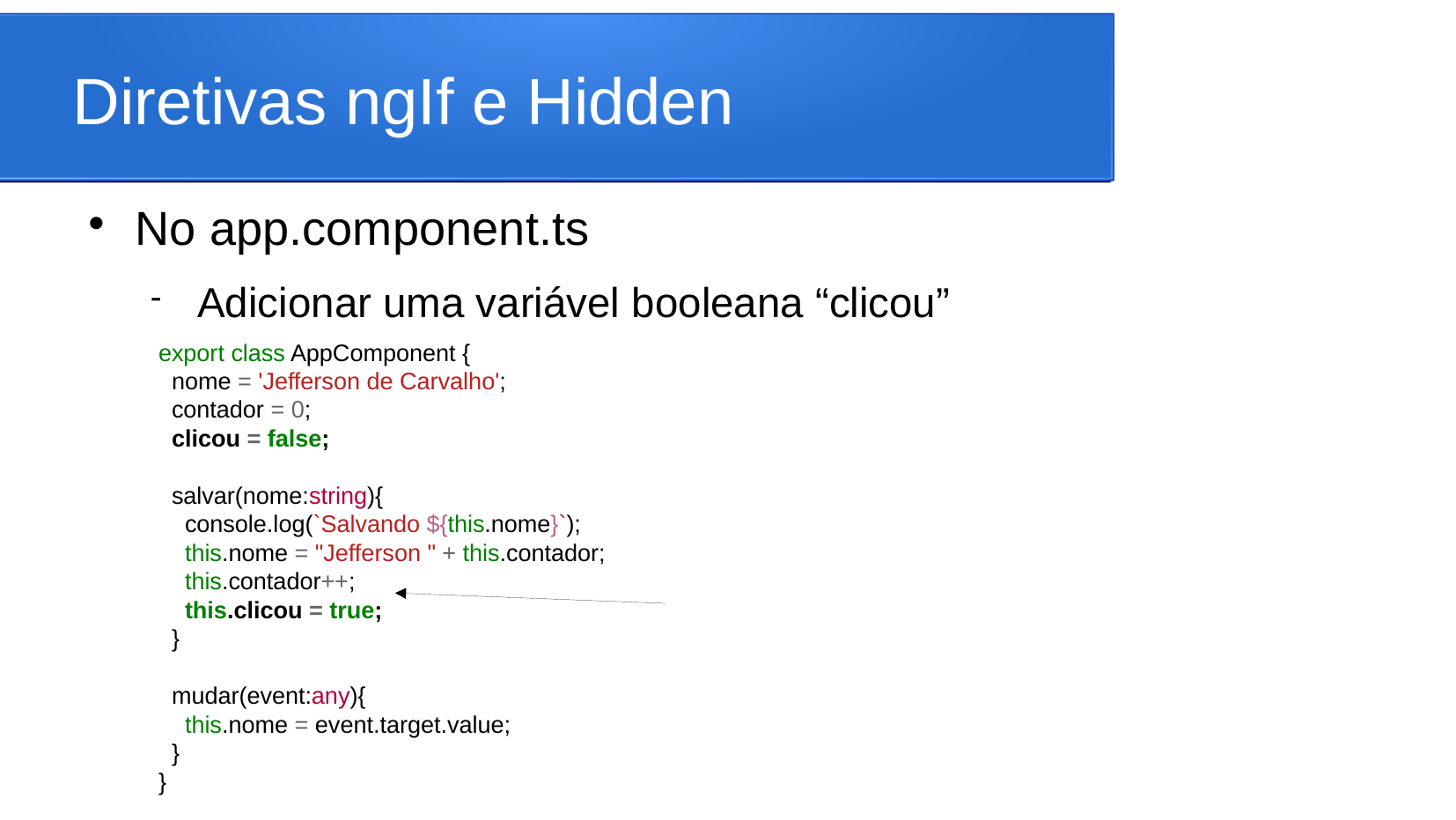

Diretivas ngIf e Hidden
No app.component.ts
Adicionar uma variável booleana “clicou”
export class AppComponent {
  nome = 'Jefferson de Carvalho';
  contador = 0;
  clicou = false;

  salvar(nome:string){
    console.log(`Salvando ${this.nome}`);
    this.nome = "Jefferson " + this.contador;
    this.contador++;
    this.clicou = true;
  }

  mudar(event:any){
    this.nome = event.target.value;
  }
}